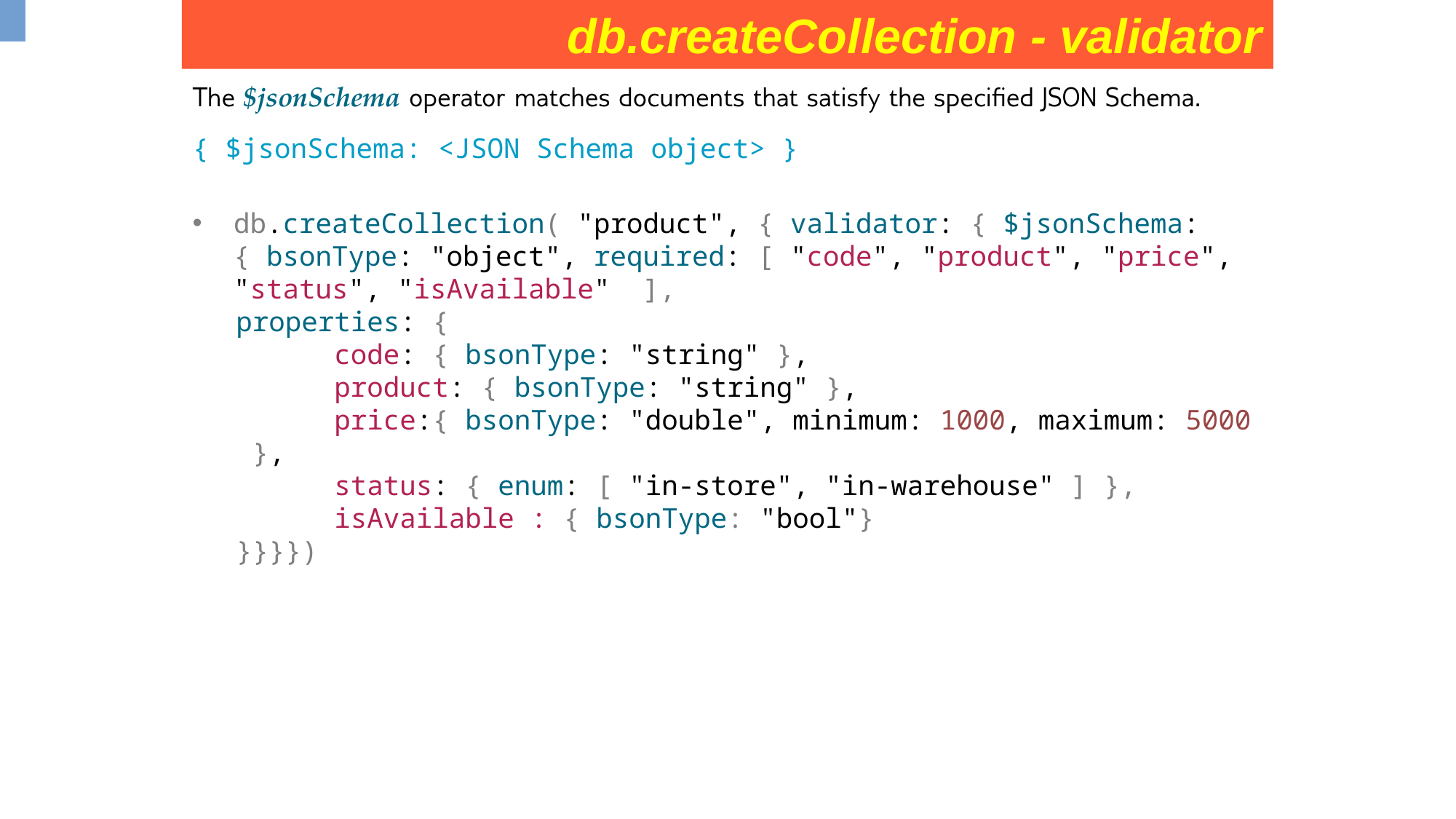

db.createCollection - validator
The $jsonSchema operator matches documents that satisfy the specified JSON Schema.
{ $jsonSchema: <JSON Schema object> }
db.createCollection( "product", { validator: { $jsonSchema: { bsonType: "object", required: [ "code", "product", "price", "status", "isAvailable"  ],
properties: {
      code: { bsonType: "string" },
      product: { bsonType: "string" },
      price:{ bsonType: "double", minimum: 1000, maximum: 5000  },
      status: { enum: [ "in-store", "in-warehouse" ] },
      isAvailable : { bsonType: "bool"}
}}}})